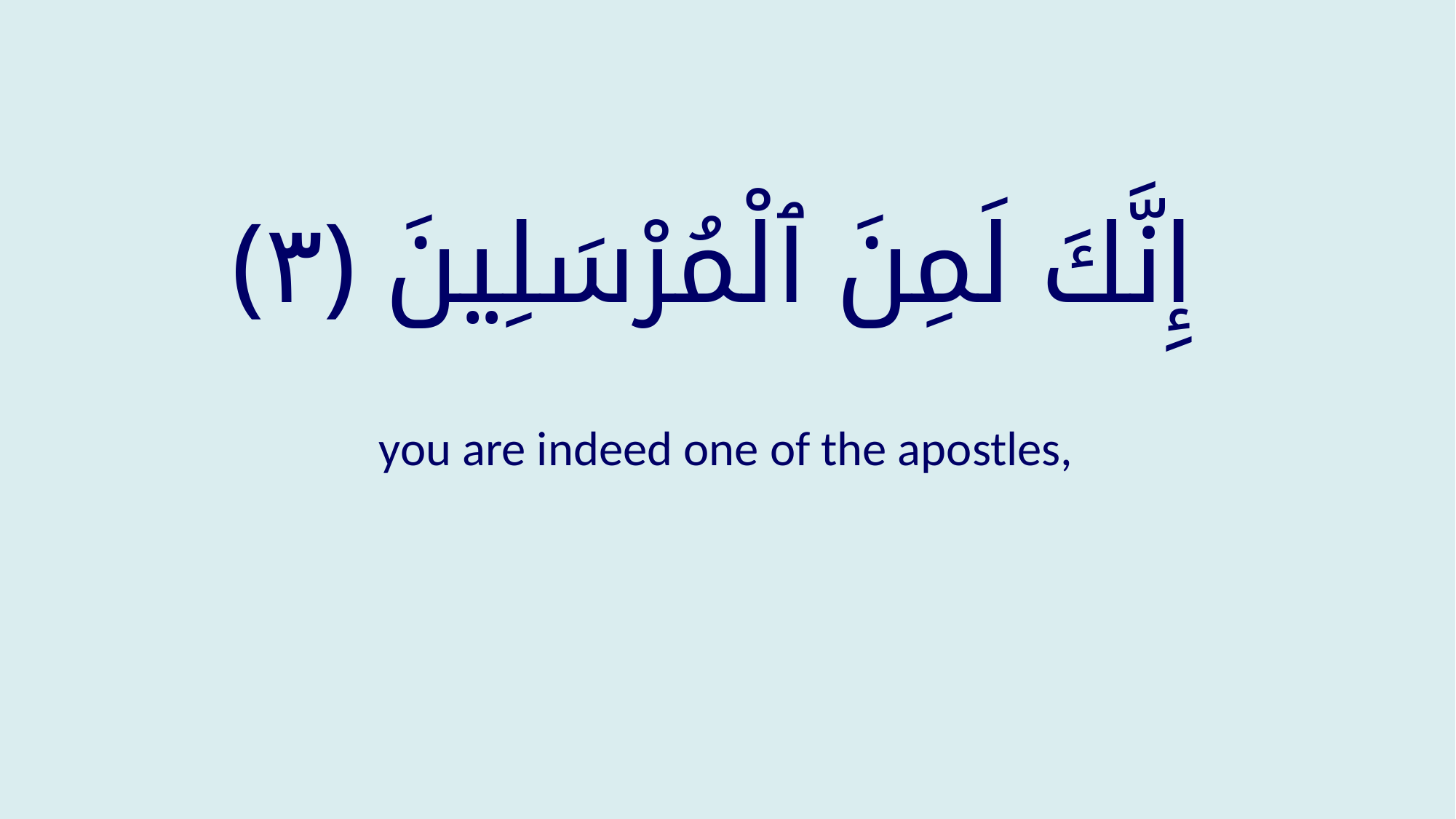

# إِنَّكَ لَمِنَ ٱلْمُرْسَلِينَ ﴿٣﴾
you are indeed one of the apostles,